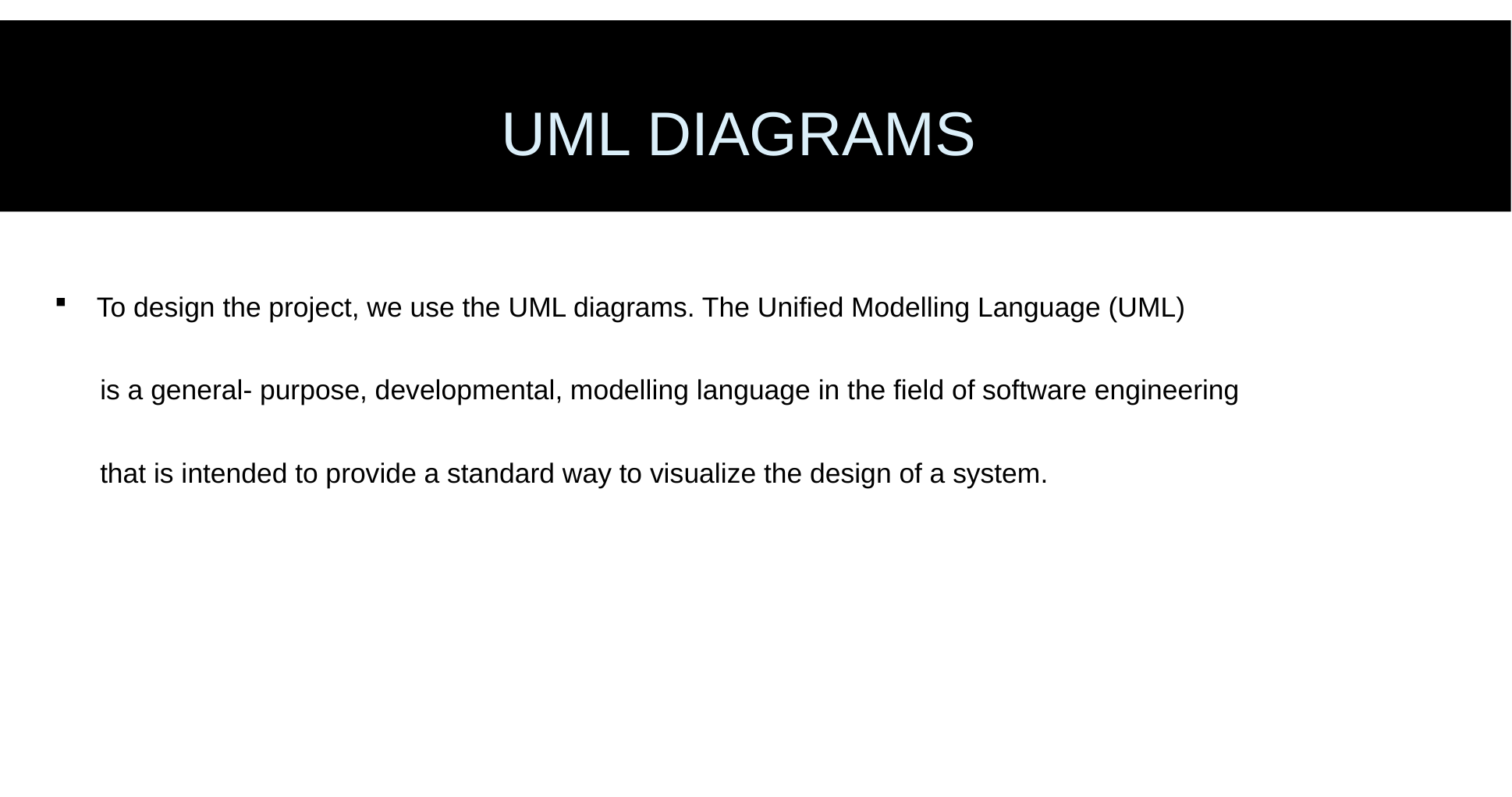

# UML DIAGRAMS
 To design the project, we use the UML diagrams. The Unified Modelling Language (UML)
      is a general- purpose, developmental, modelling language in the field of software engineering
      that is intended to provide a standard way to visualize the design of a system.